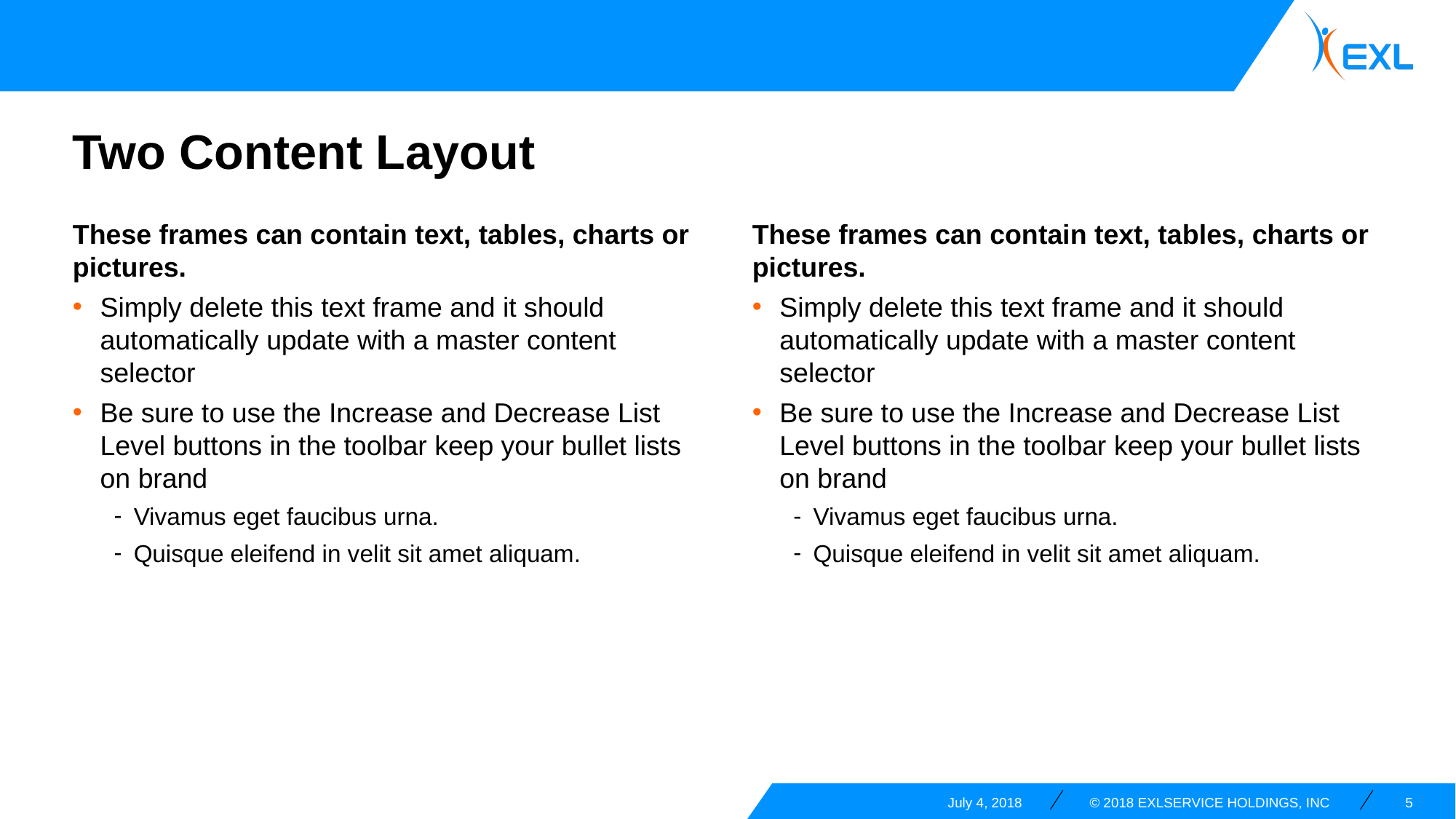

# Two Content Layout
These frames can contain text, tables, charts or pictures.
Simply delete this text frame and it should automatically update with a master content selector
Be sure to use the Increase and Decrease List Level buttons in the toolbar keep your bullet lists on brand
Vivamus eget faucibus urna.
Quisque eleifend in velit sit amet aliquam.

These frames can contain text, tables, charts or pictures.
Simply delete this text frame and it should automatically update with a master content selector
Be sure to use the Increase and Decrease List Level buttons in the toolbar keep your bullet lists on brand
Vivamus eget faucibus urna.
Quisque eleifend in velit sit amet aliquam.